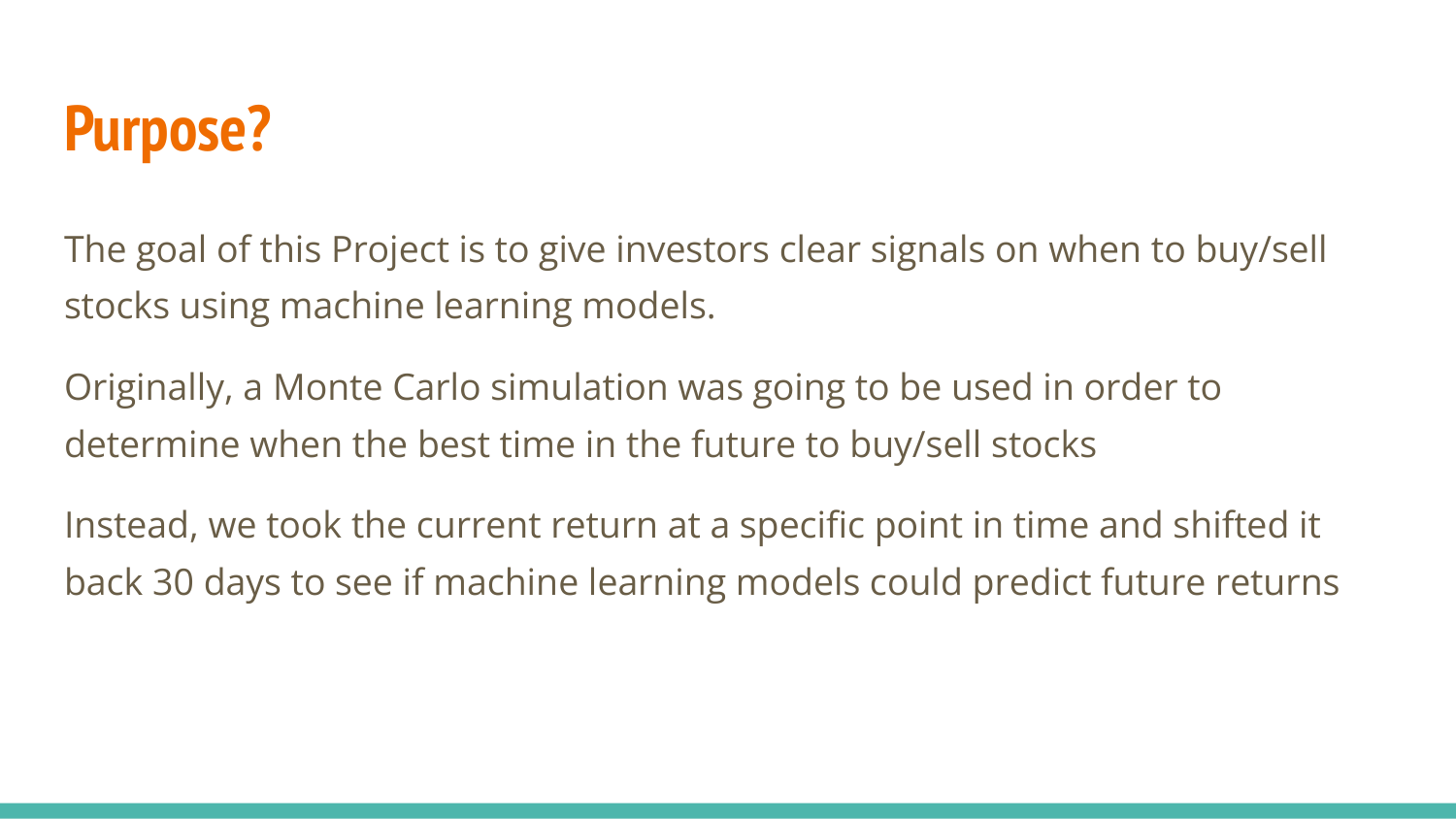

# Purpose?
The goal of this Project is to give investors clear signals on when to buy/sell stocks using machine learning models.
Originally, a Monte Carlo simulation was going to be used in order to determine when the best time in the future to buy/sell stocks
Instead, we took the current return at a specific point in time and shifted it back 30 days to see if machine learning models could predict future returns